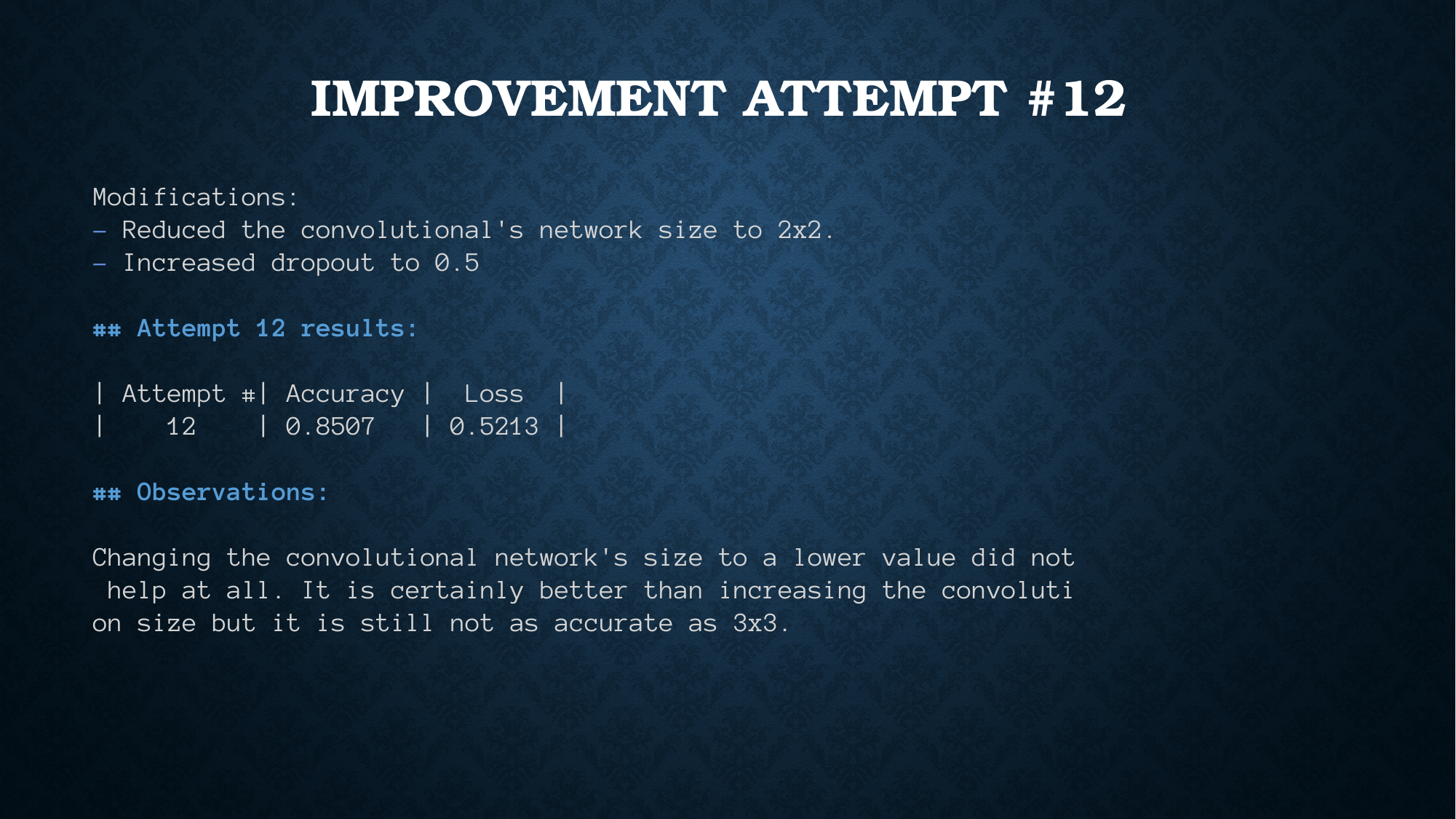

# Improvement Attempt #12
Modifications:
- Reduced the convolutional's network size to 2x2.
- Increased dropout to 0.5
## Attempt 12 results:
| Attempt #| Accuracy |  Loss  |
|    12    | 0.8507   | 0.5213 |
## Observations:
Changing the convolutional network's size to a lower value did not help at all. It is certainly better than increasing the convolution size but it is still not as accurate as 3x3.